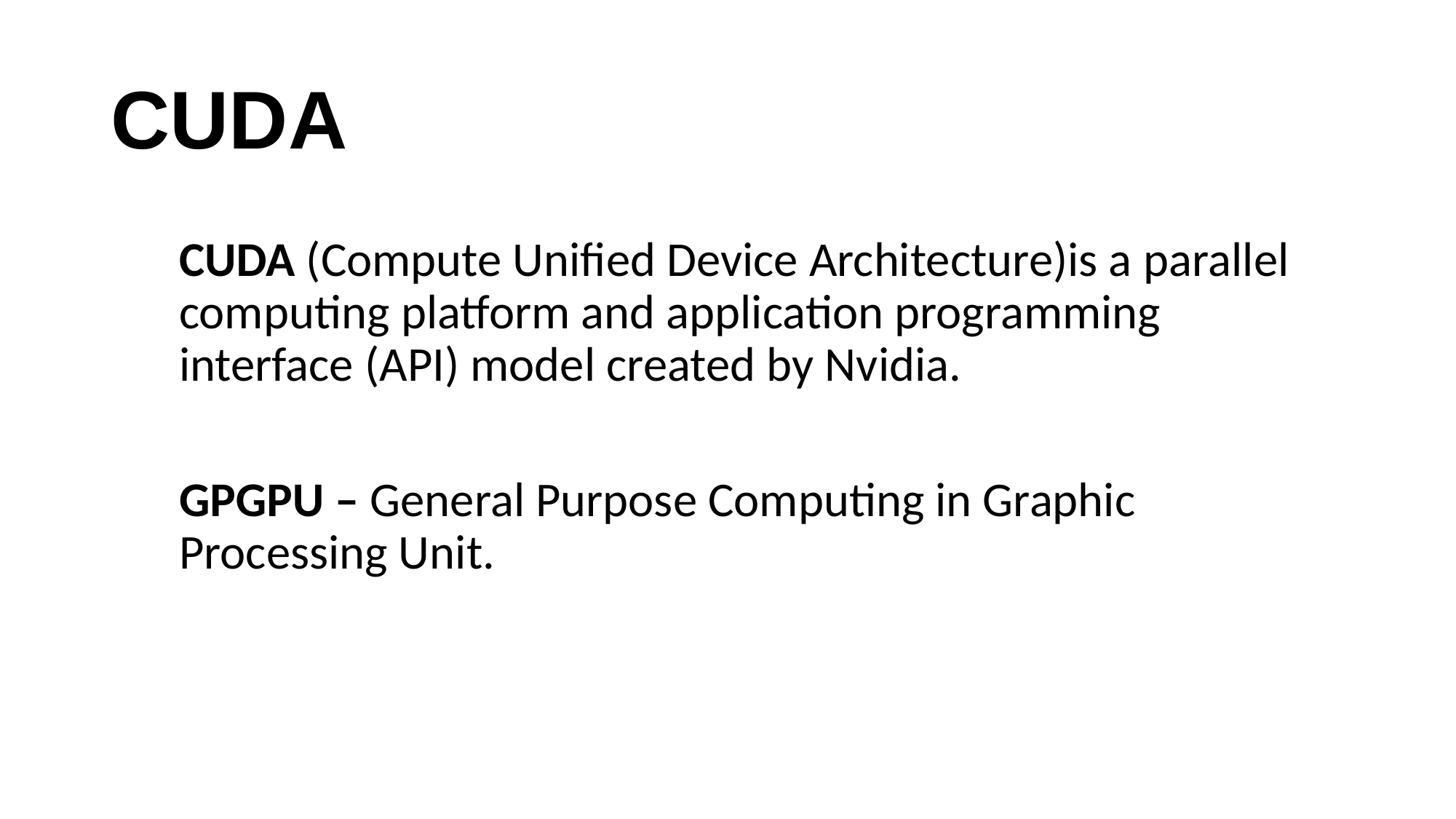

# CUDA
CUDA (Compute Unified Device Architecture)is a parallel computing platform and application programming interface (API) model created by Nvidia.

GPGPU – General Purpose Computing in Graphic Processing Unit.